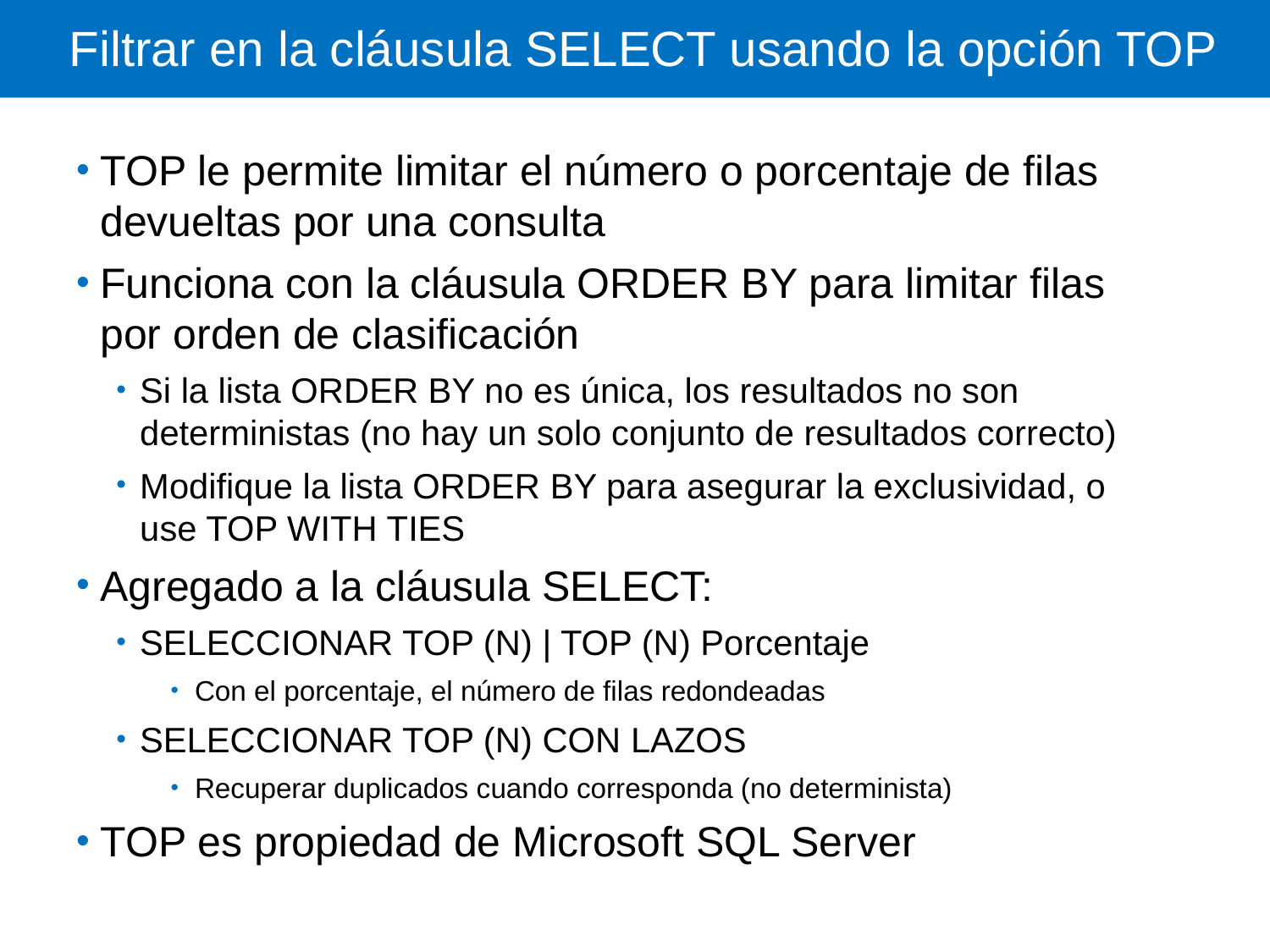

# Filtrar en la cláusula SELECT usando la opción TOP
TOP le permite limitar el número o porcentaje de filas devueltas por una consulta
Funciona con la cláusula ORDER BY para limitar filas por orden de clasificación
Si la lista ORDER BY no es única, los resultados no son deterministas (no hay un solo conjunto de resultados correcto)
Modifique la lista ORDER BY para asegurar la exclusividad, o use TOP WITH TIES
Agregado a la cláusula SELECT:
SELECCIONAR TOP (N) | TOP (N) Porcentaje
Con el porcentaje, el número de filas redondeadas
SELECCIONAR TOP (N) CON LAZOS
Recuperar duplicados cuando corresponda (no determinista)
TOP es propiedad de Microsoft SQL Server